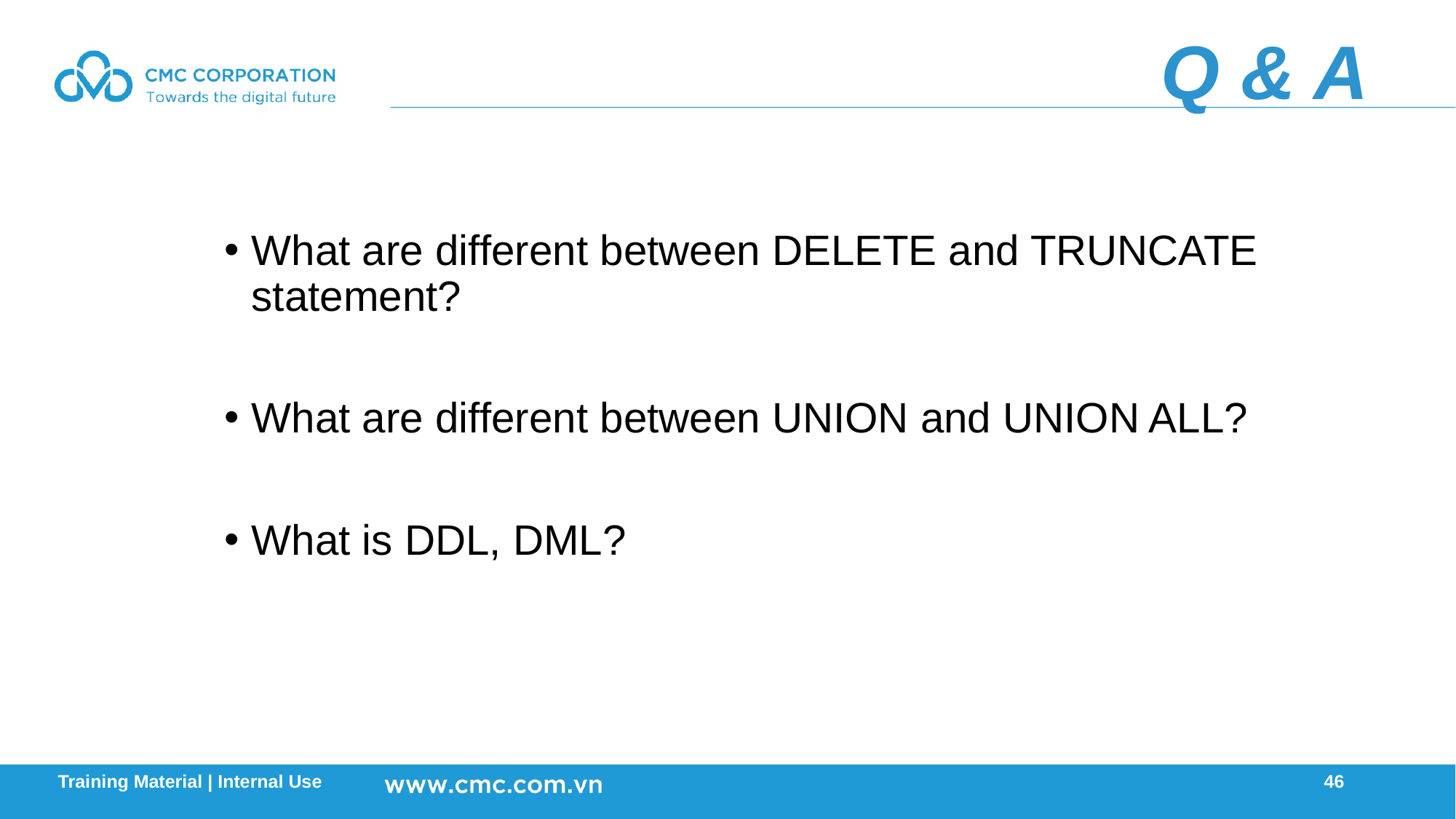

Q & A
What are different between DELETE and TRUNCATE statement?

What are different between UNION and UNION ALL?

What is DDL, DML?

46
Training Material | Internal Use